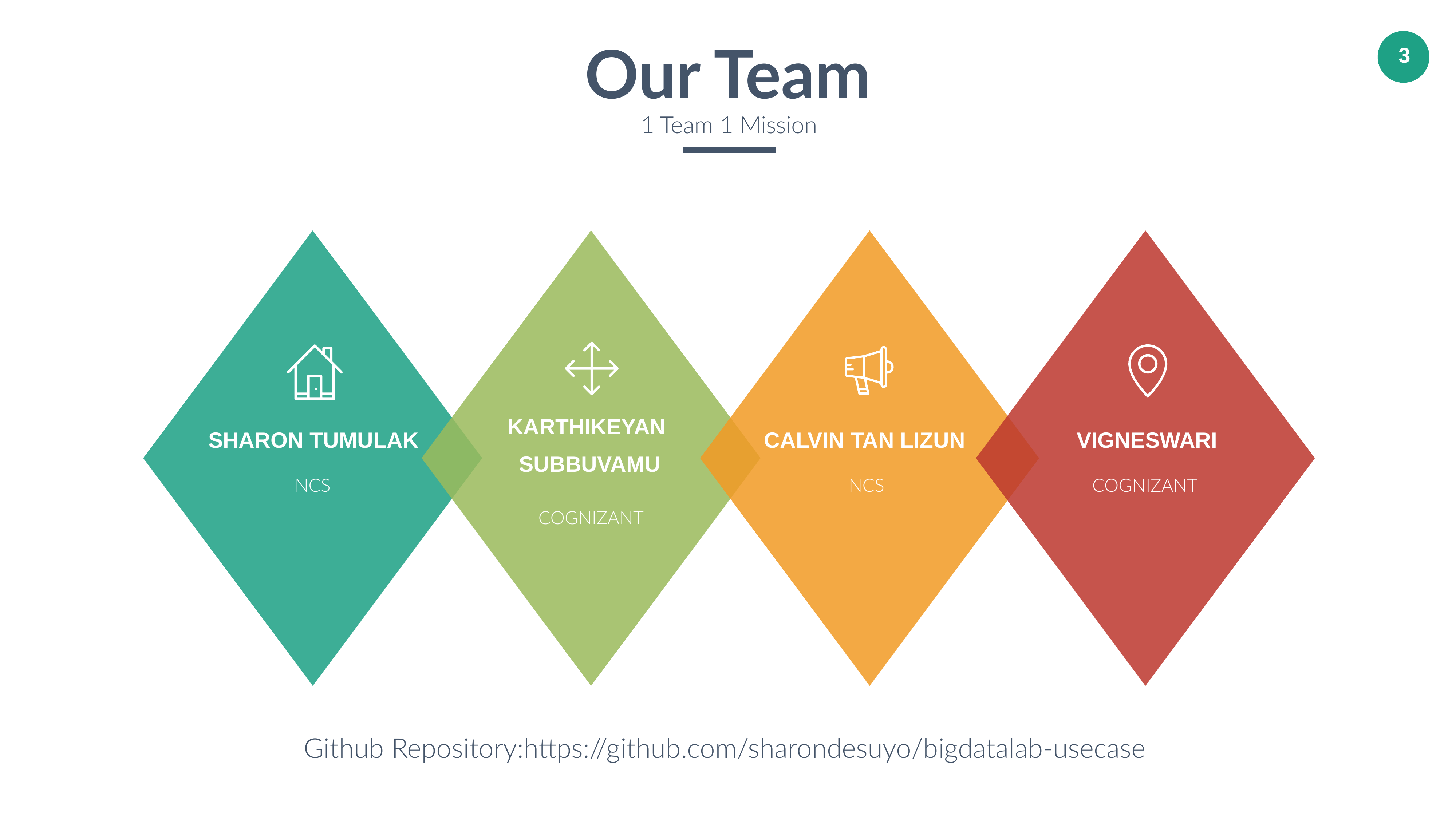

Our Team
1 Team 1 Mission

SHARON TUMULAK
KARTHIKEYAN
 SUBBUVAMU
CALVIN TAN LIZUN

VIGNESWARI
NCS
NCS
COGNIZANT
COGNIZANT
Github Repository:https://github.com/sharondesuyo/bigdatalab-usecase